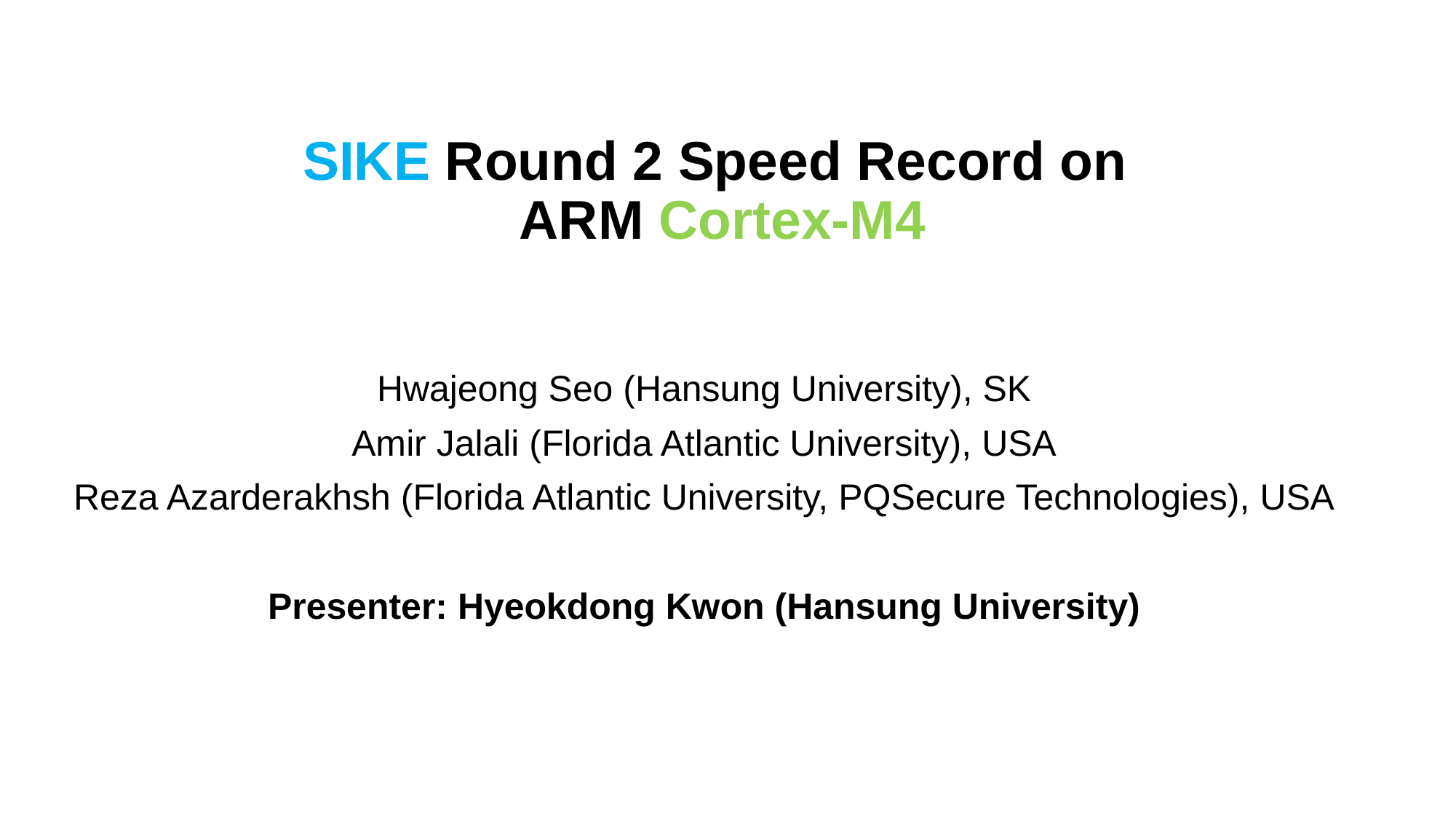

# SIKE Round 2 Speed Record on ARM Cortex-M4
Hwajeong Seo (Hansung University), SK
Amir Jalali (Florida Atlantic University), USA
Reza Azarderakhsh (Florida Atlantic University, PQSecure Technologies), USA

Presenter: Hyeokdong Kwon (Hansung University)